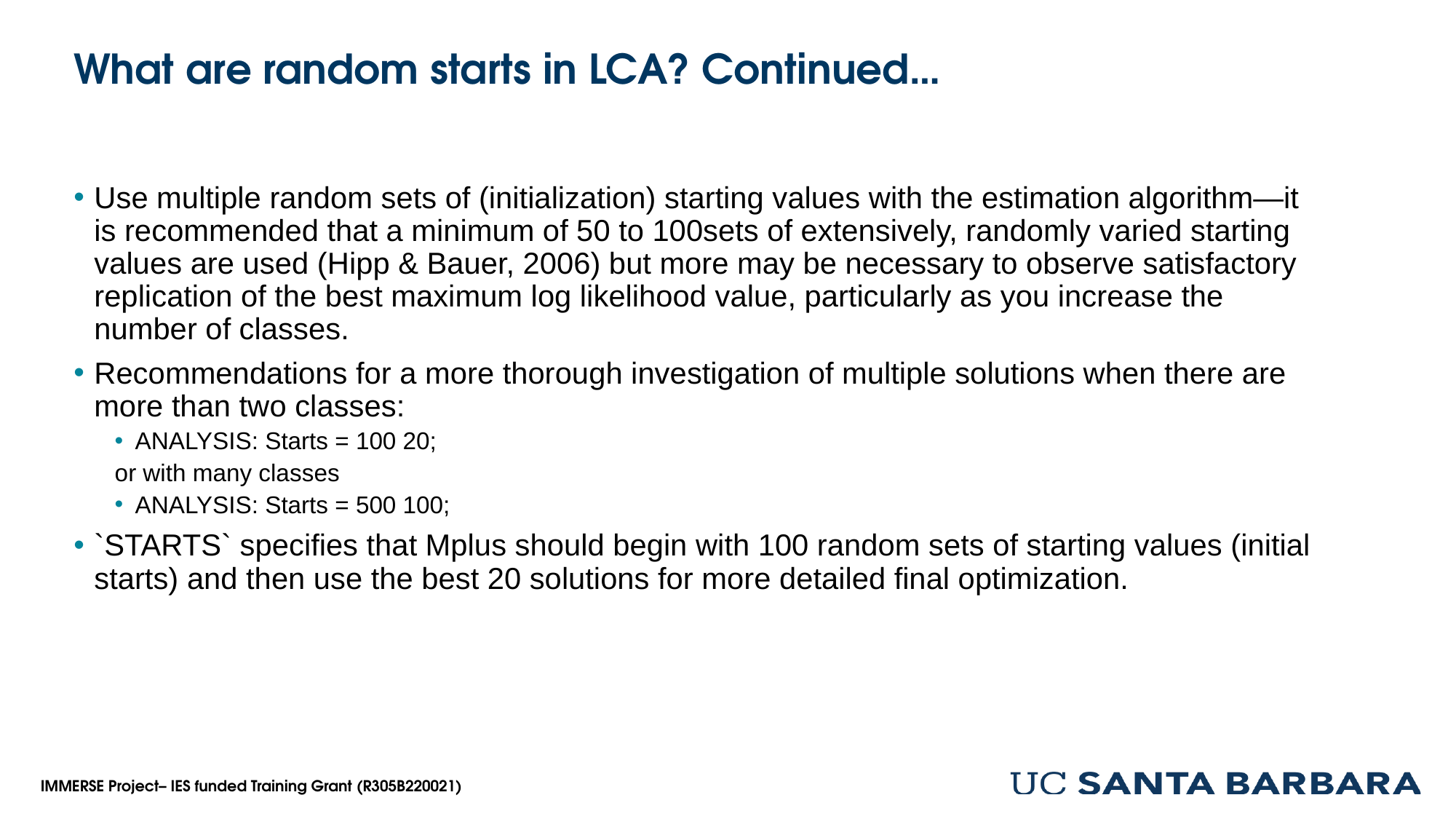

# What are random starts in LCA? Continued…
Use multiple random sets of (initialization) starting values with the estimation algorithm—it is recommended that a minimum of 50 to 100sets of extensively, randomly varied starting values are used (Hipp & Bauer, 2006) but more may be necessary to observe satisfactory replication of the best maximum log likelihood value, particularly as you increase the number of classes.
Recommendations for a more thorough investigation of multiple solutions when there are more than two classes:
ANALYSIS: Starts = 100 20;
or with many classes
ANALYSIS: Starts = 500 100;
`STARTS` specifies that Mplus should begin with 100 random sets of starting values (initial starts) and then use the best 20 solutions for more detailed final optimization.